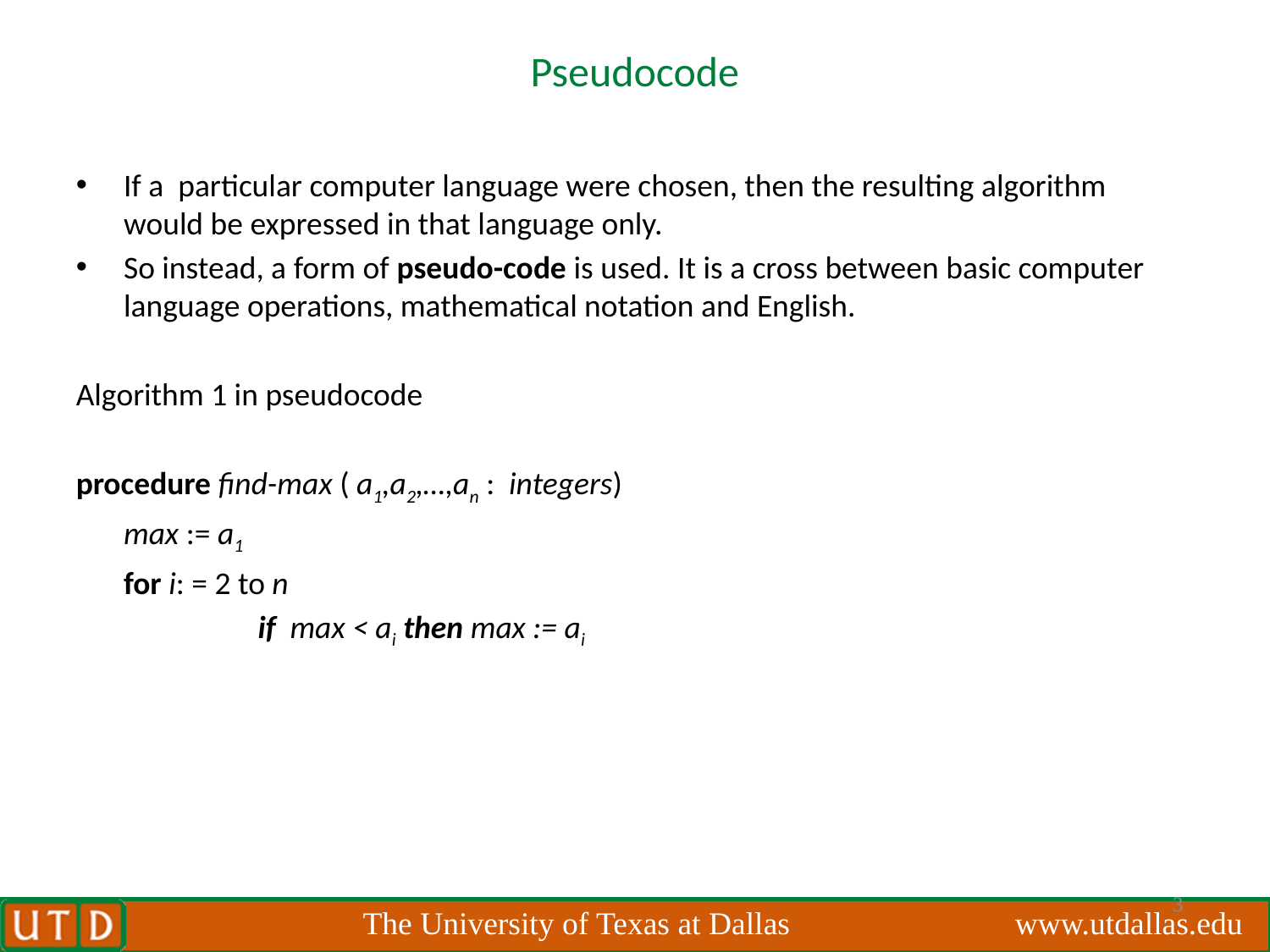

# Pseudocode
If a  particular computer language were chosen, then the resulting algorithm would be expressed in that language only.
So instead, a form of pseudo-code is used. It is a cross between basic computer language operations, mathematical notation and English.

Algorithm 1 in pseudocode

procedure find-max ( a1,a2,…,an :  integers)
	max := a1
	for i: = 2 to n
      		 if  max < ai then max := ai
3